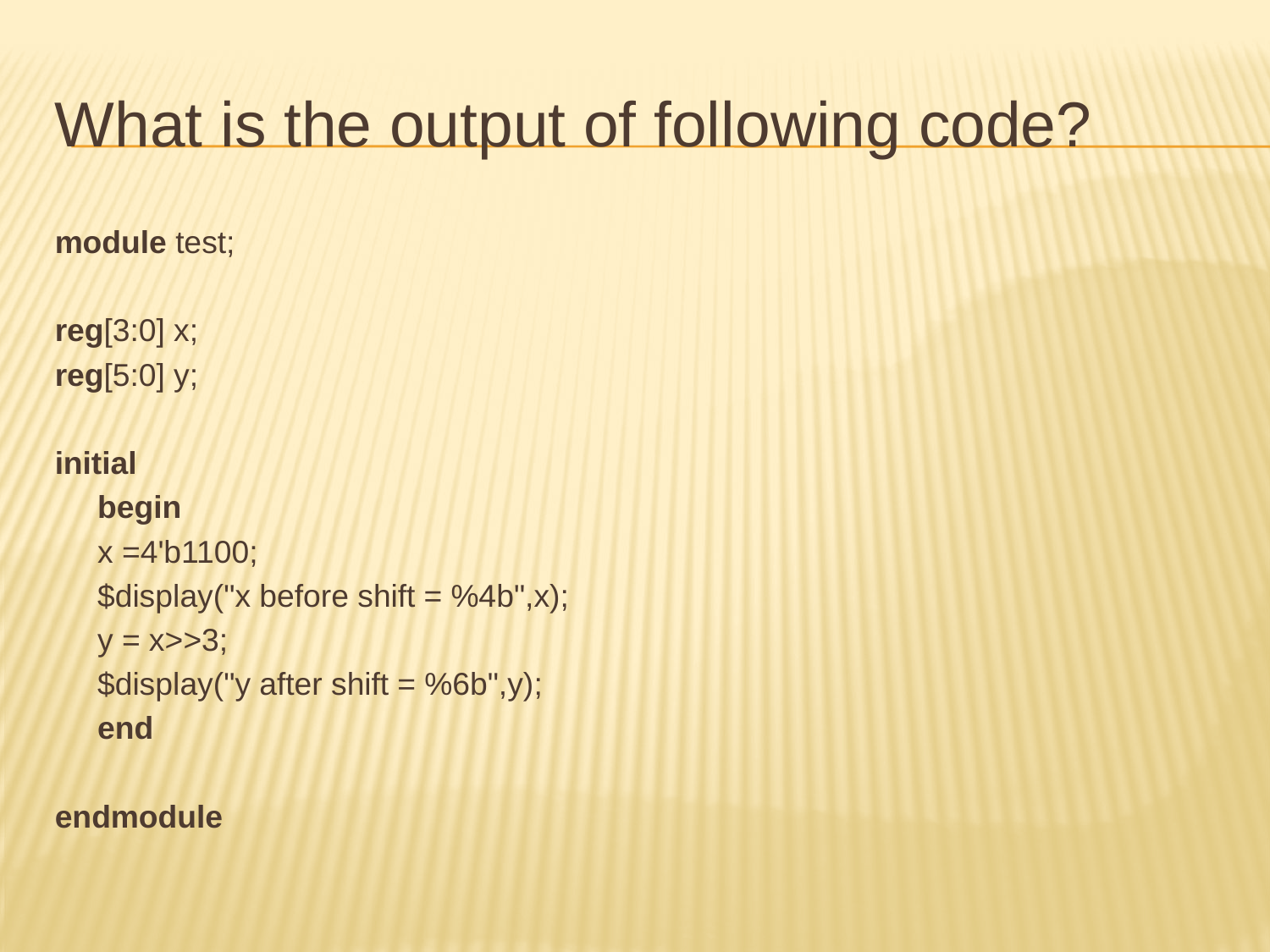

# What is the output of following code?
module test;

reg[3:0] x;
reg[5:0] y;

initial
	begin
	x =4'b1100;
	$display("x before shift = %4b",x);
	y = x>>3;
	$display("y after shift = %6b",y);
	end

endmodule